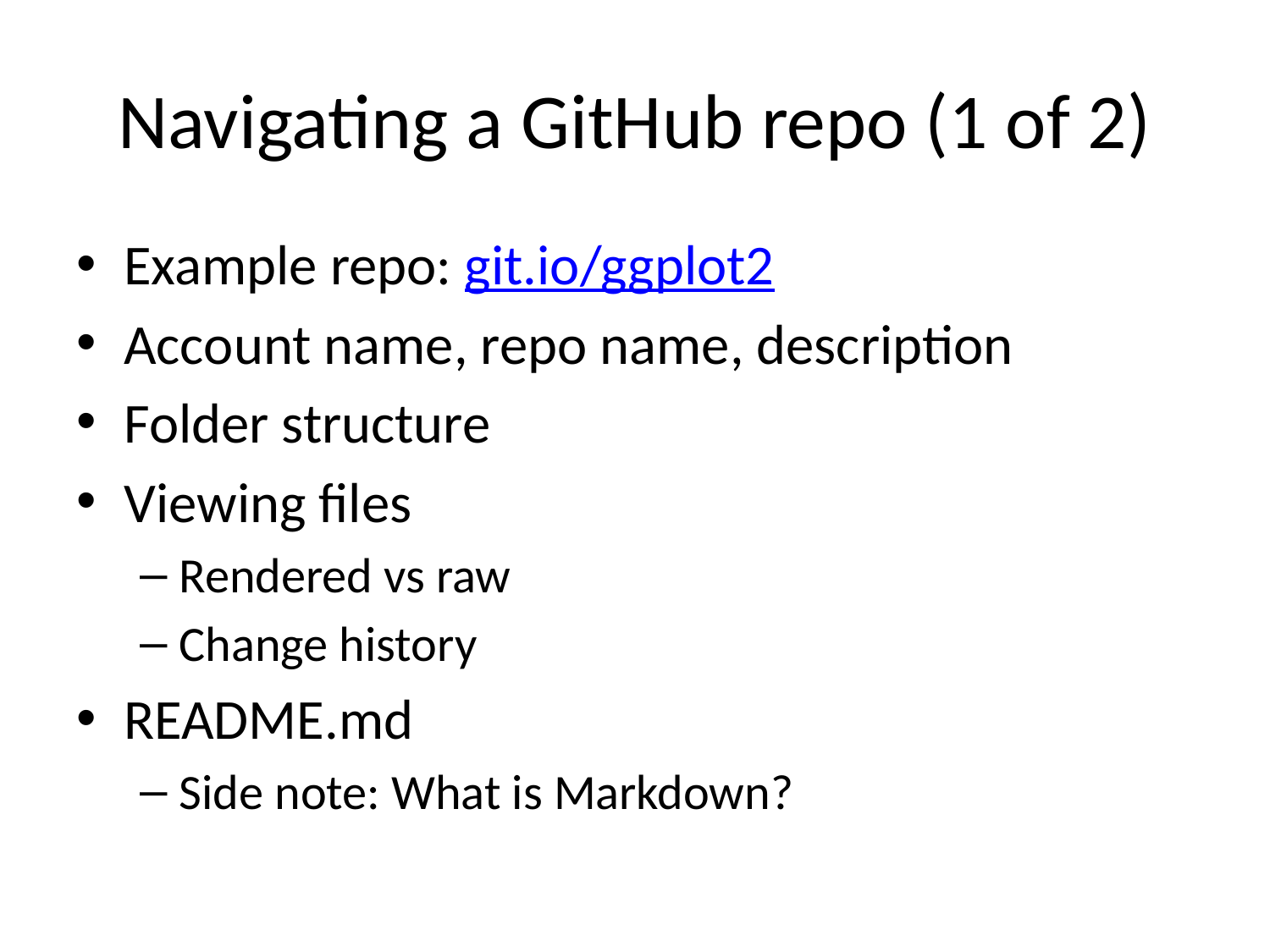

# Navigating a GitHub repo (1 of 2)
Example repo: git.io/ggplot2
Account name, repo name, description
Folder structure
Viewing files
Rendered vs raw
Change history
README.md
Side note: What is Markdown?